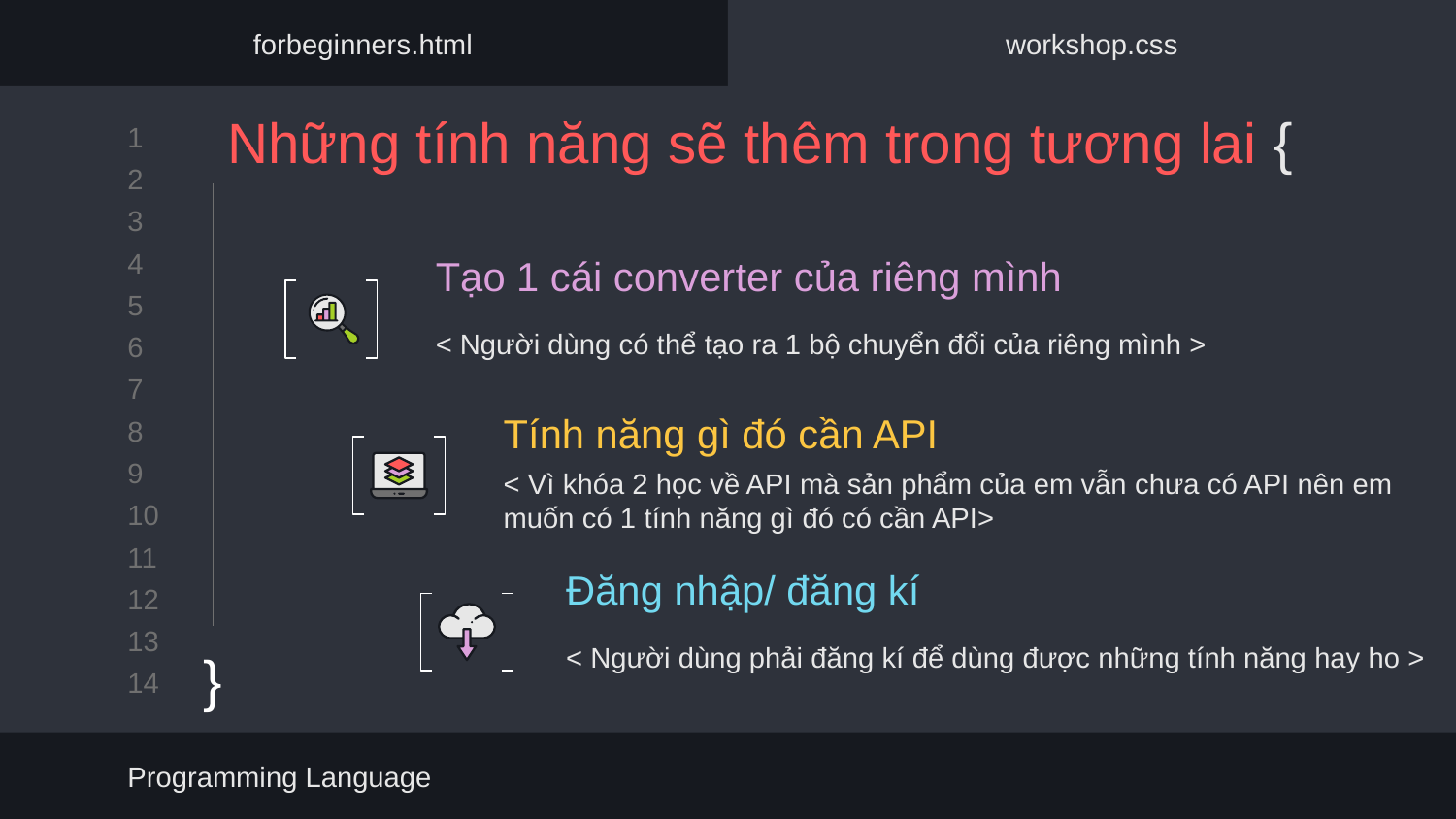

forbeginners.html
workshop.css
# Những tính năng sẽ thêm trong tương lai {
}
Tạo 1 cái converter của riêng mình

< Người dùng có thể tạo ra 1 bộ chuyển đổi của riêng mình >
Tính năng gì đó cần API

< Vì khóa 2 học về API mà sản phẩm của em vẫn chưa có API nên em muốn có 1 tính năng gì đó có cần API>
Đăng nhập/ đăng kí

< Người dùng phải đăng kí để dùng được những tính năng hay ho >
Programming Language